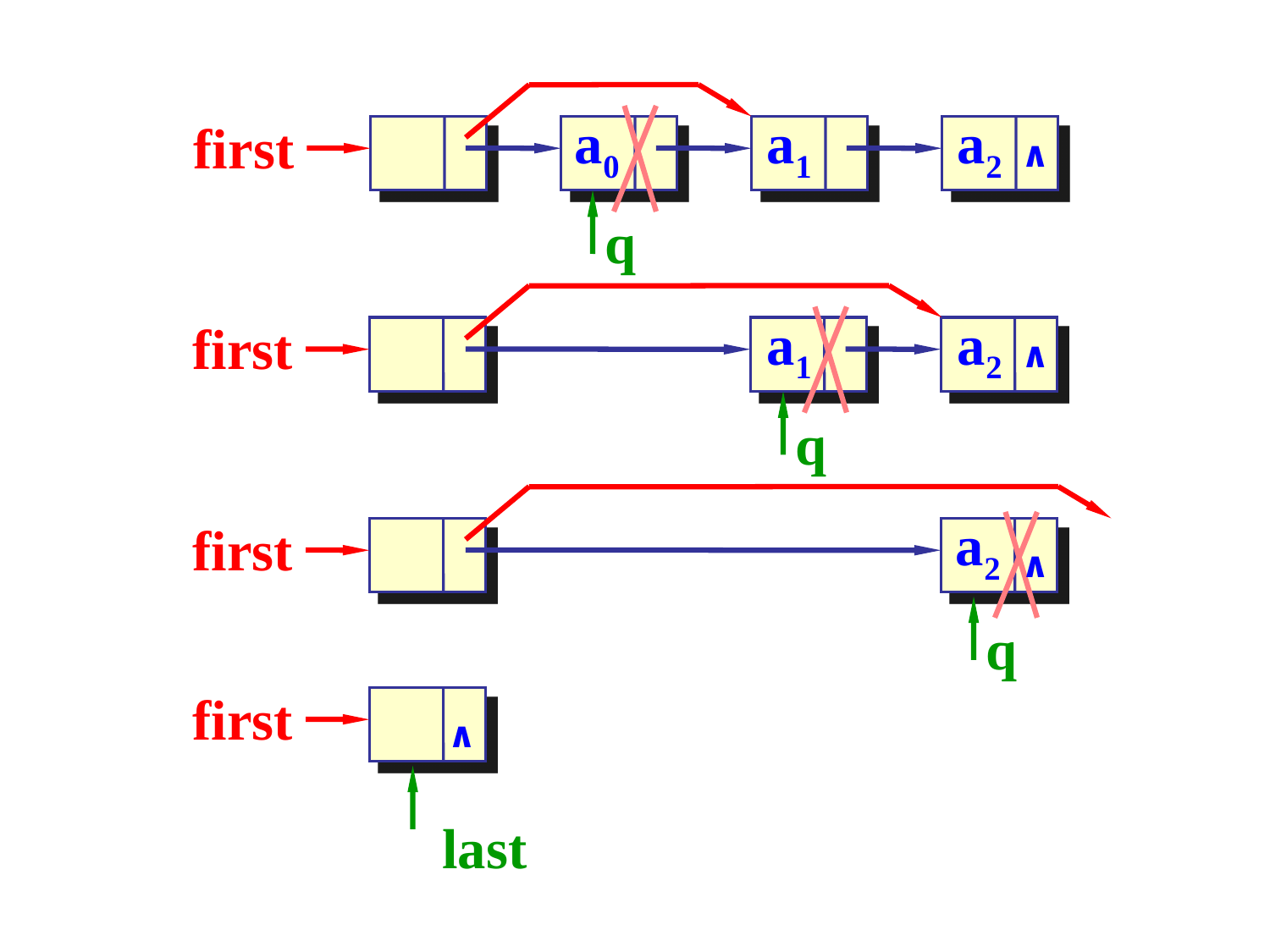

a0
a1
a2
first

∧

q

a1
a2
first

∧

q

a2
first

∧

q
first

∧

last
160